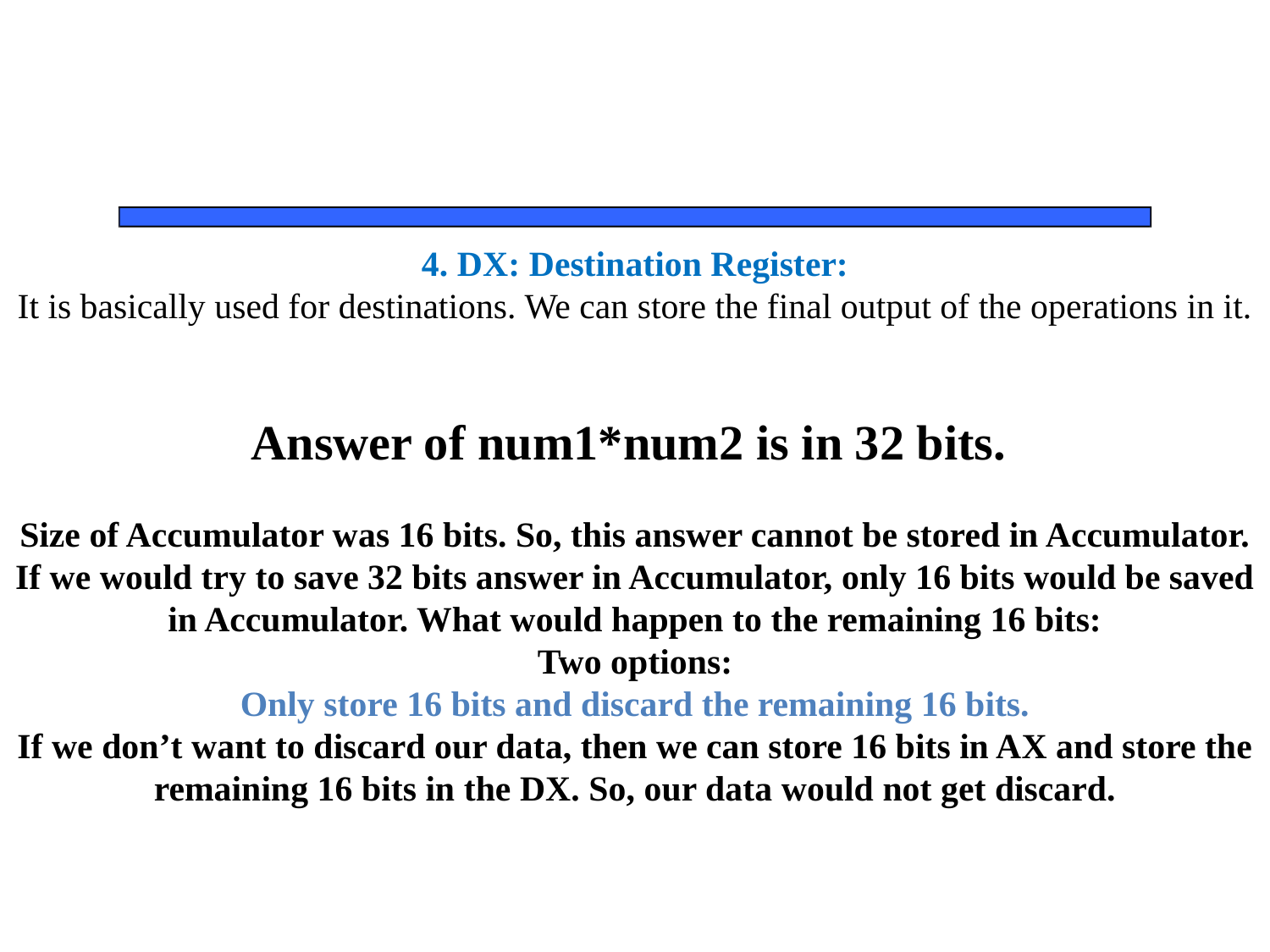

61
# 4. DX: Destination Register: It is basically used for destinations. We can store the final output of the operations in it. Answer of num1*num2 is in 32 bits. Size of Accumulator was 16 bits. So, this answer cannot be stored in Accumulator. If we would try to save 32 bits answer in Accumulator, only 16 bits would be saved in Accumulator. What would happen to the remaining 16 bits: Two options: Only store 16 bits and discard the remaining 16 bits. If we don’t want to discard our data, then we can store 16 bits in AX and store the remaining 16 bits in the DX. So, our data would not get discard.